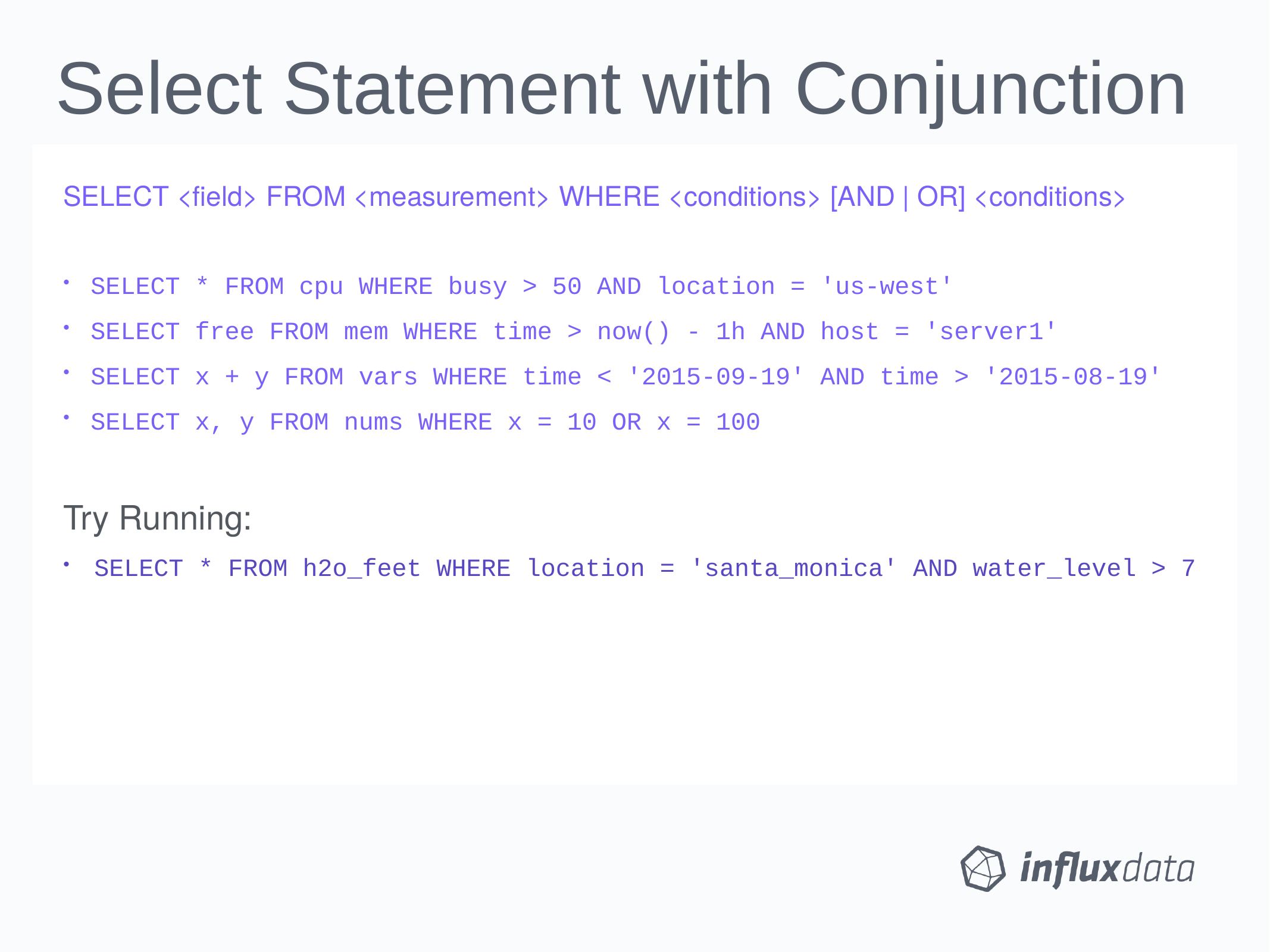

Select Statement with Conjunction
SELECT <field> FROM <measurement> WHERE <conditions> [AND | OR] <conditions>

SELECT * FROM cpu WHERE busy > 50 AND location = 'us-west'
SELECT free FROM mem WHERE time > now() - 1h AND host = 'server1'
SELECT x + y FROM vars WHERE time < '2015-09-19' AND time > '2015-08-19'
SELECT x, y FROM nums WHERE x = 10 OR x = 100

Try Running:
SELECT * FROM h2o_feet WHERE location = 'santa_monica' AND water_level > 7